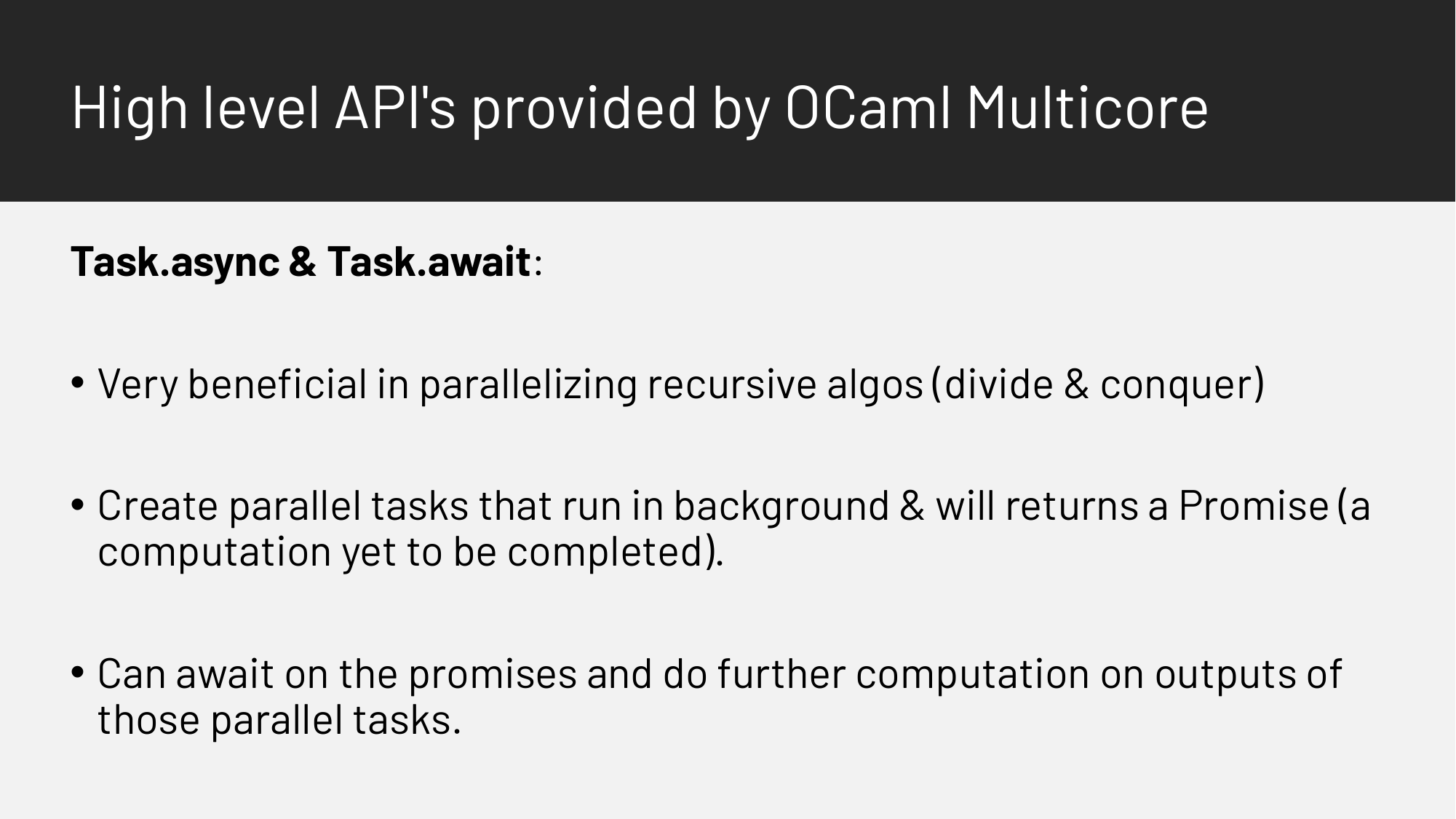

# High level API's provided by OCaml Multicore

Task.async & Task.await:

Very beneficial in parallelizing recursive algos (divide & conquer)

Create parallel tasks that run in background & will returns a Promise (a computation yet to be completed).

Can await on the promises and do further computation on outputs of those parallel tasks.